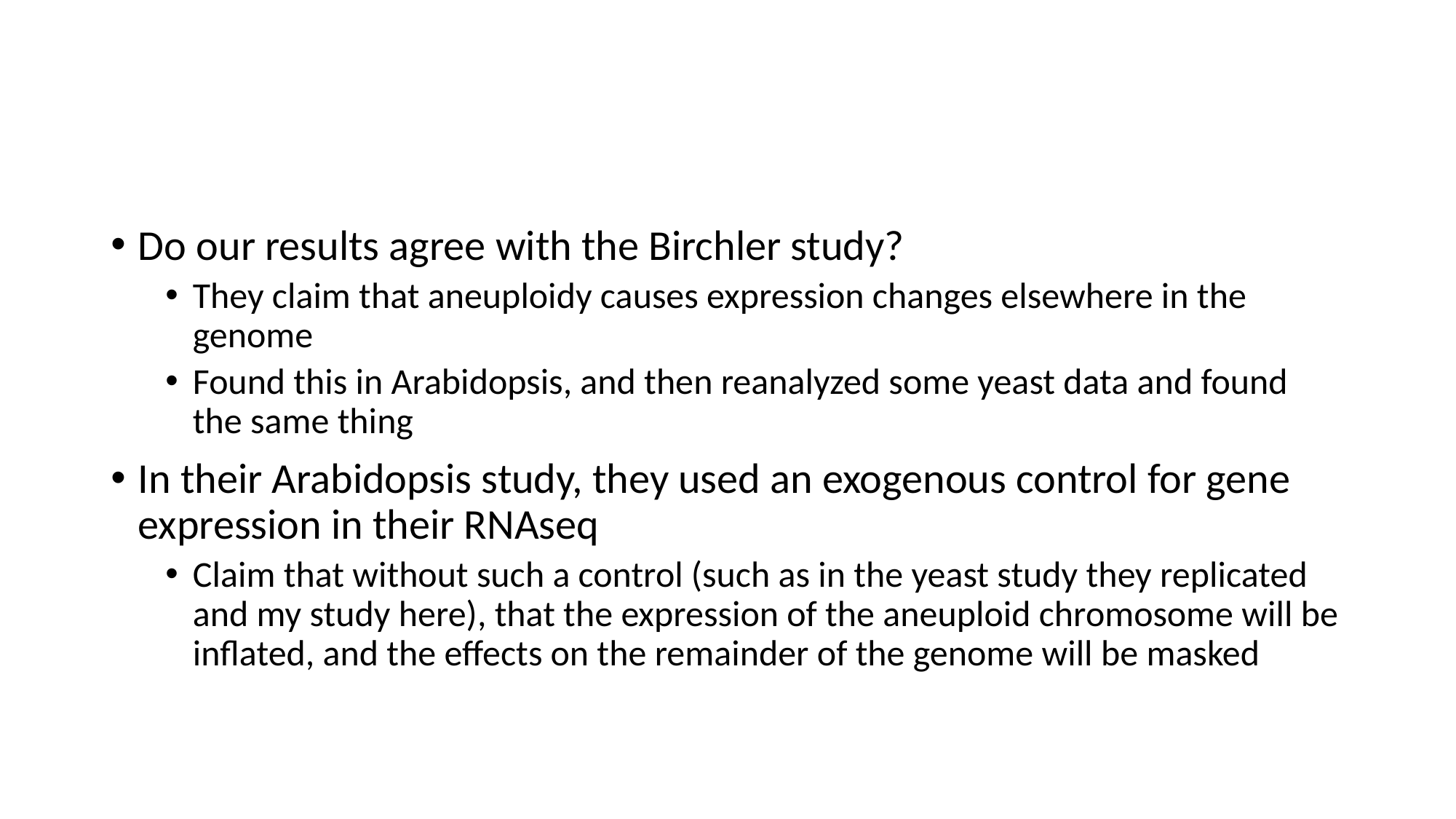

#
Do our results agree with the Birchler study?
They claim that aneuploidy causes expression changes elsewhere in the genome
Found this in Arabidopsis, and then reanalyzed some yeast data and found the same thing
In their Arabidopsis study, they used an exogenous control for gene expression in their RNAseq
Claim that without such a control (such as in the yeast study they replicated and my study here), that the expression of the aneuploid chromosome will be inflated, and the effects on the remainder of the genome will be masked